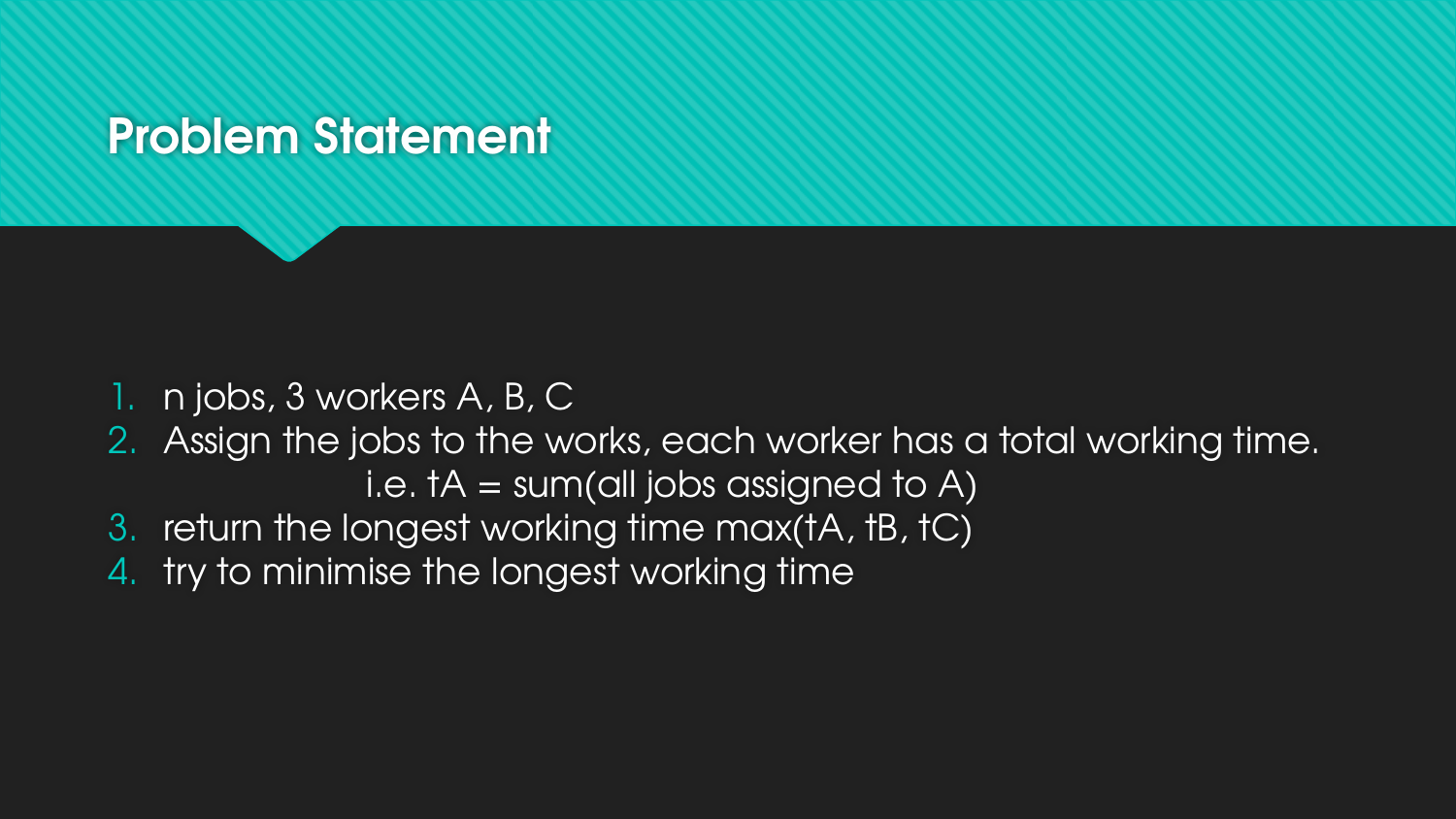

# Problem Statement
n jobs, 3 workers A, B, C
Assign the jobs to the works, each worker has a total working time.                       i.e. tA = sum(all jobs assigned to A)
return the longest working time max(tA, tB, tC)
try to minimise the longest working time